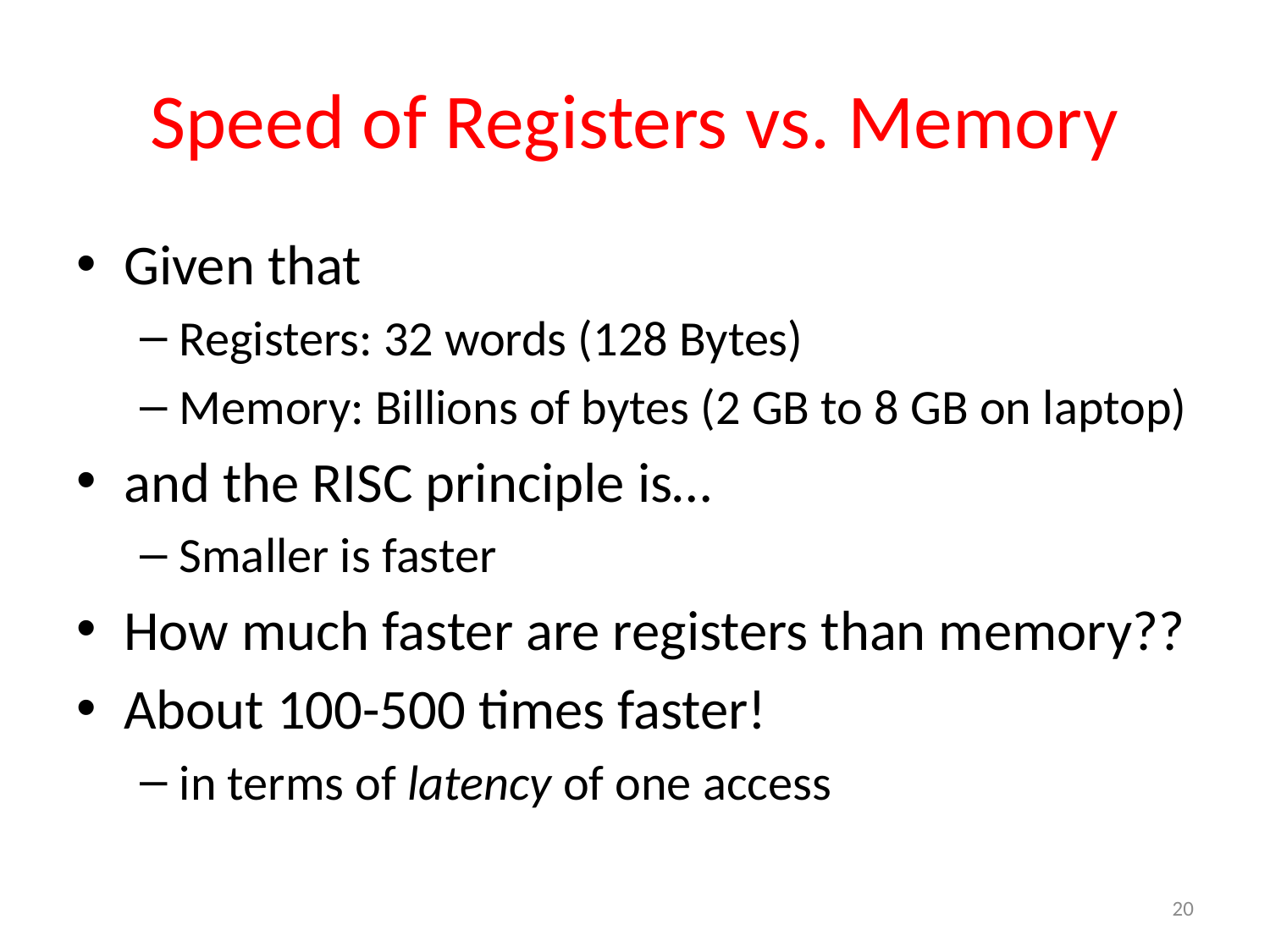

# Speed of Registers vs. Memory
Given that
Registers: 32 words (128 Bytes)
Memory: Billions of bytes (2 GB to 8 GB on laptop)
and the RISC principle is…
Smaller is faster
How much faster are registers than memory??
About 100-500 times faster!
in terms of latency of one access

20